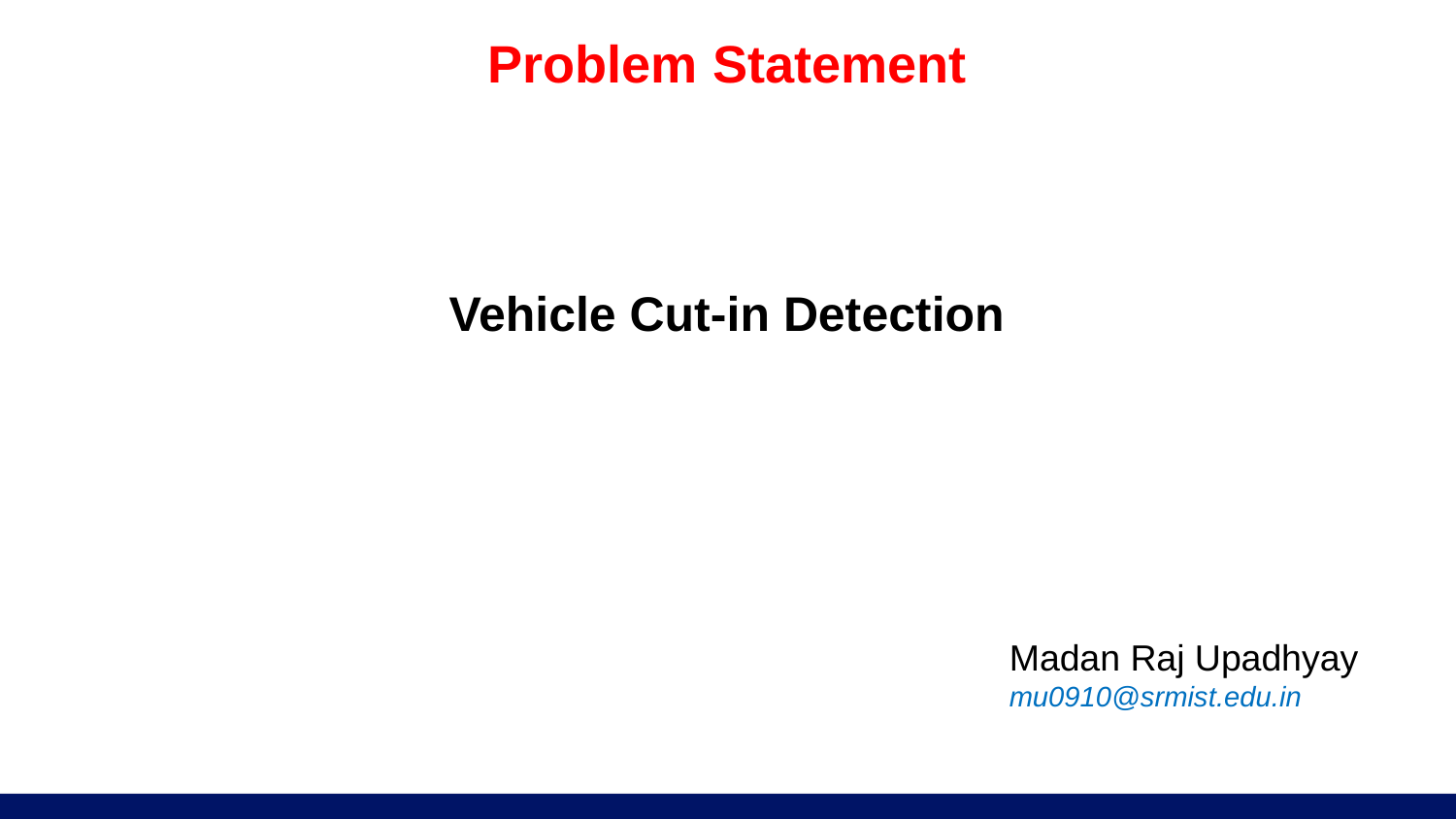

# Problem Statement
Vehicle Cut-in Detection
Madan Raj Upadhyay
mu0910@srmist.edu.in